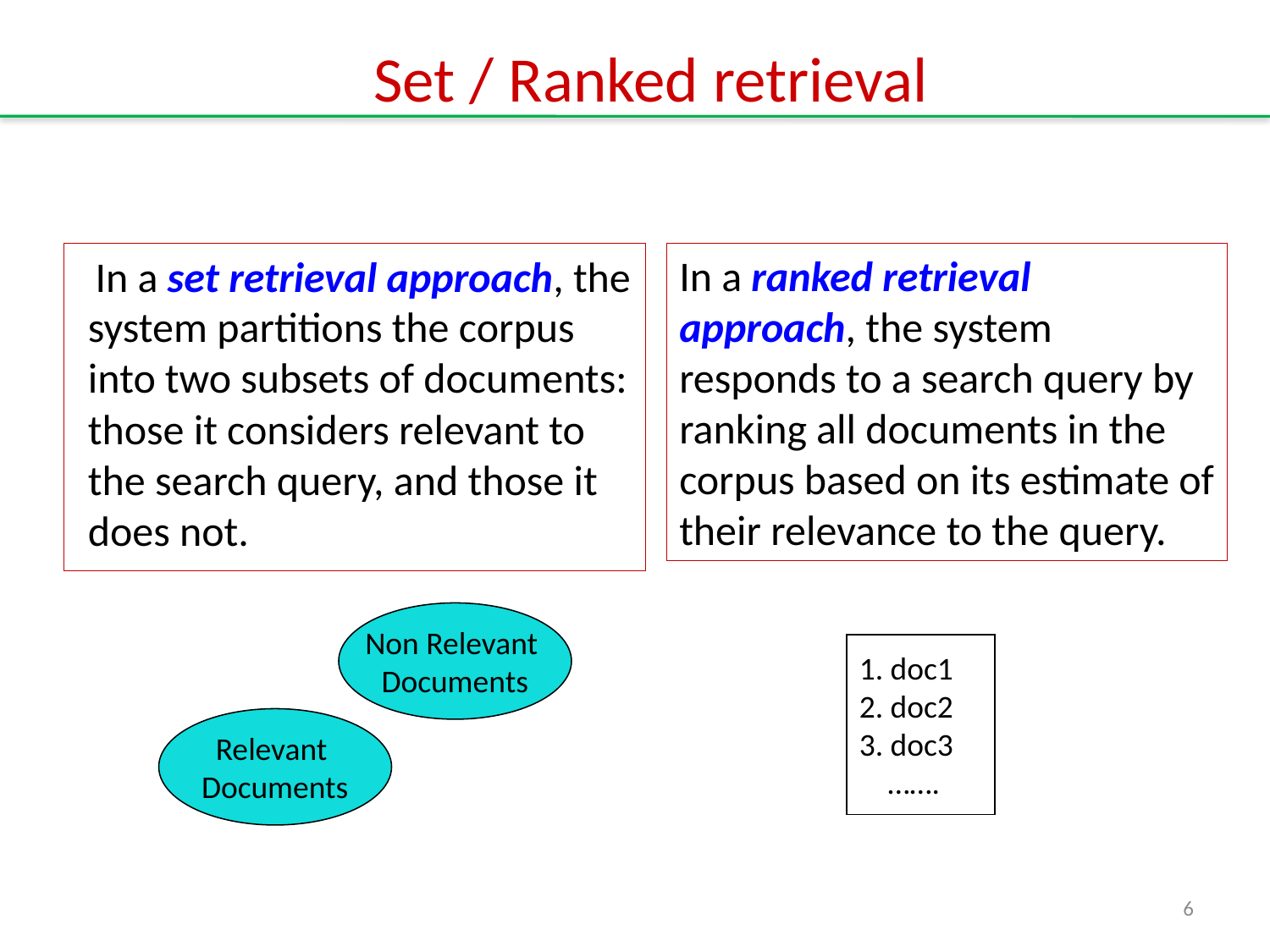

# Set / Ranked retrieval
  In a set retrieval approach, the system partitions the corpus into two subsets of documents: those it considers relevant to the search query, and those it does not.

In a ranked retrieval approach, the system responds to a search query by ranking all documents in the corpus based on its estimate of their relevance to the query.
Non Relevant
Documents
1. doc1
2. doc2
3. doc3
    …….
Relevant
Documents
6